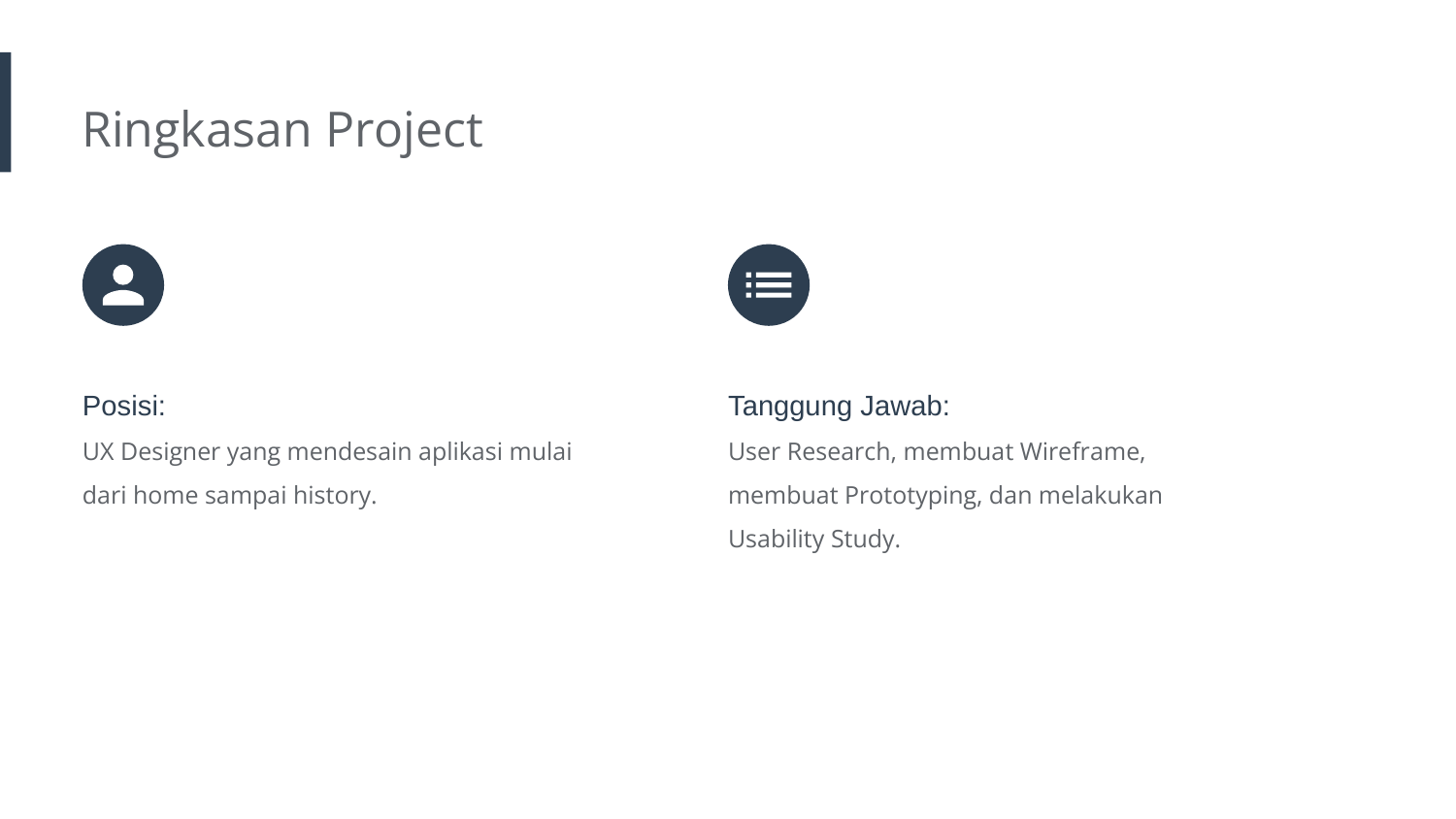

Ringkasan Project

Posisi:
UX Designer yang mendesain aplikasi mulai dari home sampai history.
Tanggung Jawab:
User Research, membuat Wireframe, membuat Prototyping, dan melakukan Usability Study.